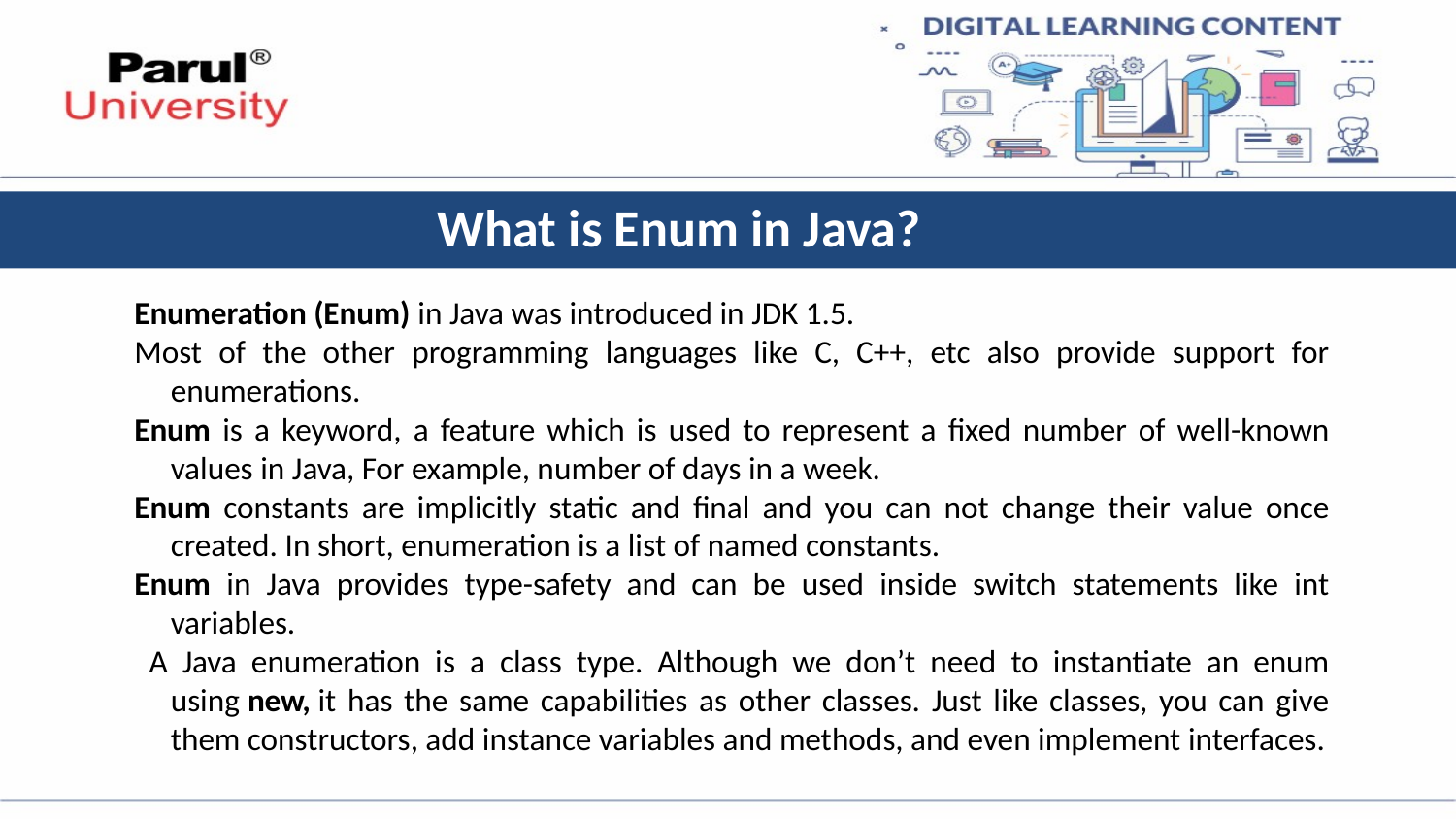

# What is Enum in Java?
Enumeration (Enum) in Java was introduced in JDK 1.5.
Most of the other programming languages like C, C++, etc also provide support for enumerations.
Enum is a keyword, a feature which is used to represent a fixed number of well-known values in Java, For example, number of days in a week.
Enum constants are implicitly static and final and you can not change their value once created. In short, enumeration is a list of named constants.
Enum in Java provides type-safety and can be used inside switch statements like int variables.
 A Java enumeration is a class type. Although we don’t need to instantiate an enum using new, it has the same capabilities as other classes. Just like classes, you can give them constructors, add instance variables and methods, and even implement interfaces.